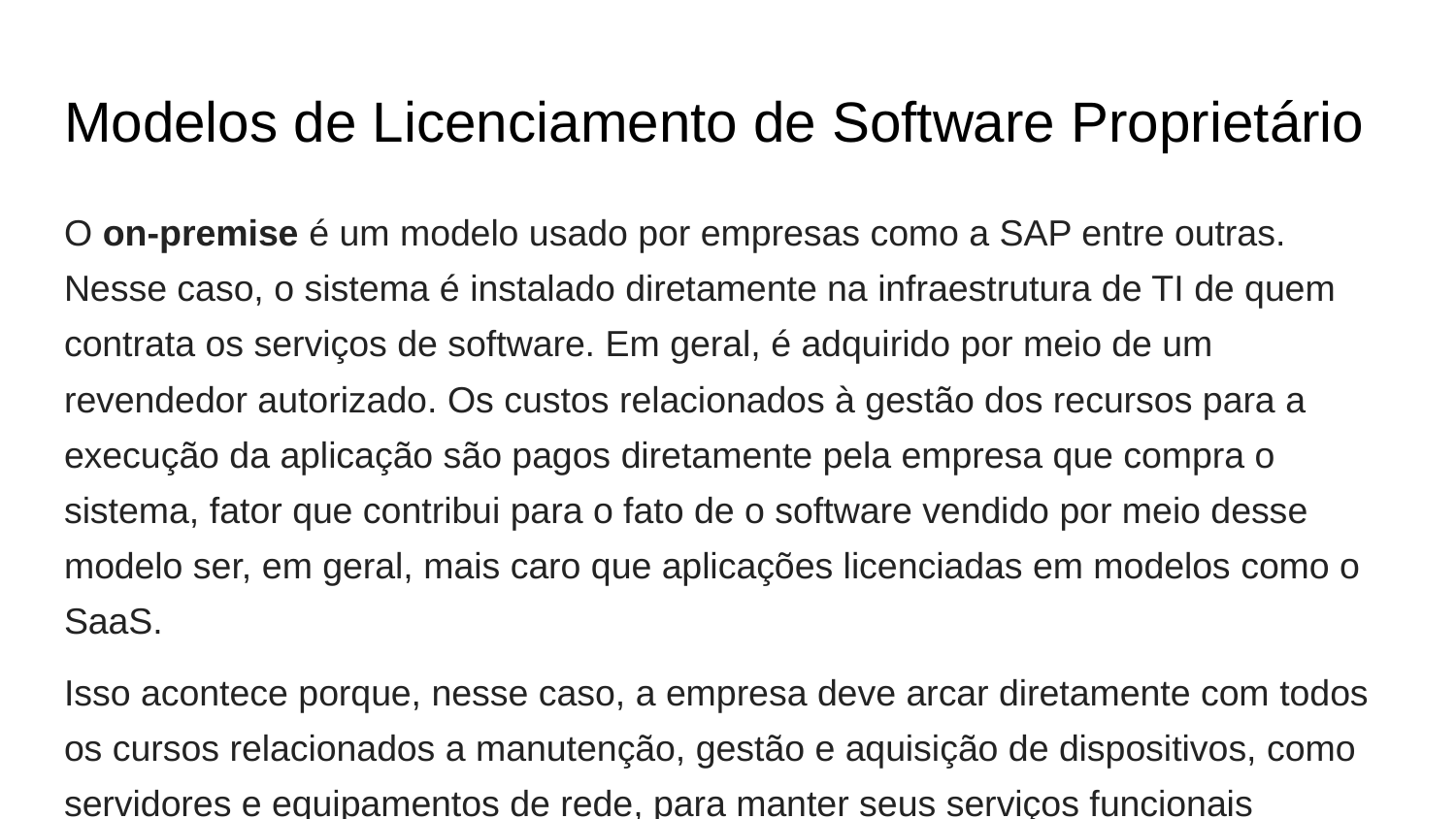

# Modelos de Licenciamento de Software Proprietário
O on-premise é um modelo usado por empresas como a SAP entre outras. Nesse caso, o sistema é instalado diretamente na infraestrutura de TI de quem contrata os serviços de software. Em geral, é adquirido por meio de um revendedor autorizado. Os custos relacionados à gestão dos recursos para a execução da aplicação são pagos diretamente pela empresa que compra o sistema, fator que contribui para o fato de o software vendido por meio desse modelo ser, em geral, mais caro que aplicações licenciadas em modelos como o SaaS.
Isso acontece porque, nesse caso, a empresa deve arcar diretamente com todos os cursos relacionados a manutenção, gestão e aquisição de dispositivos, como servidores e equipamentos de rede, para manter seus serviços funcionais